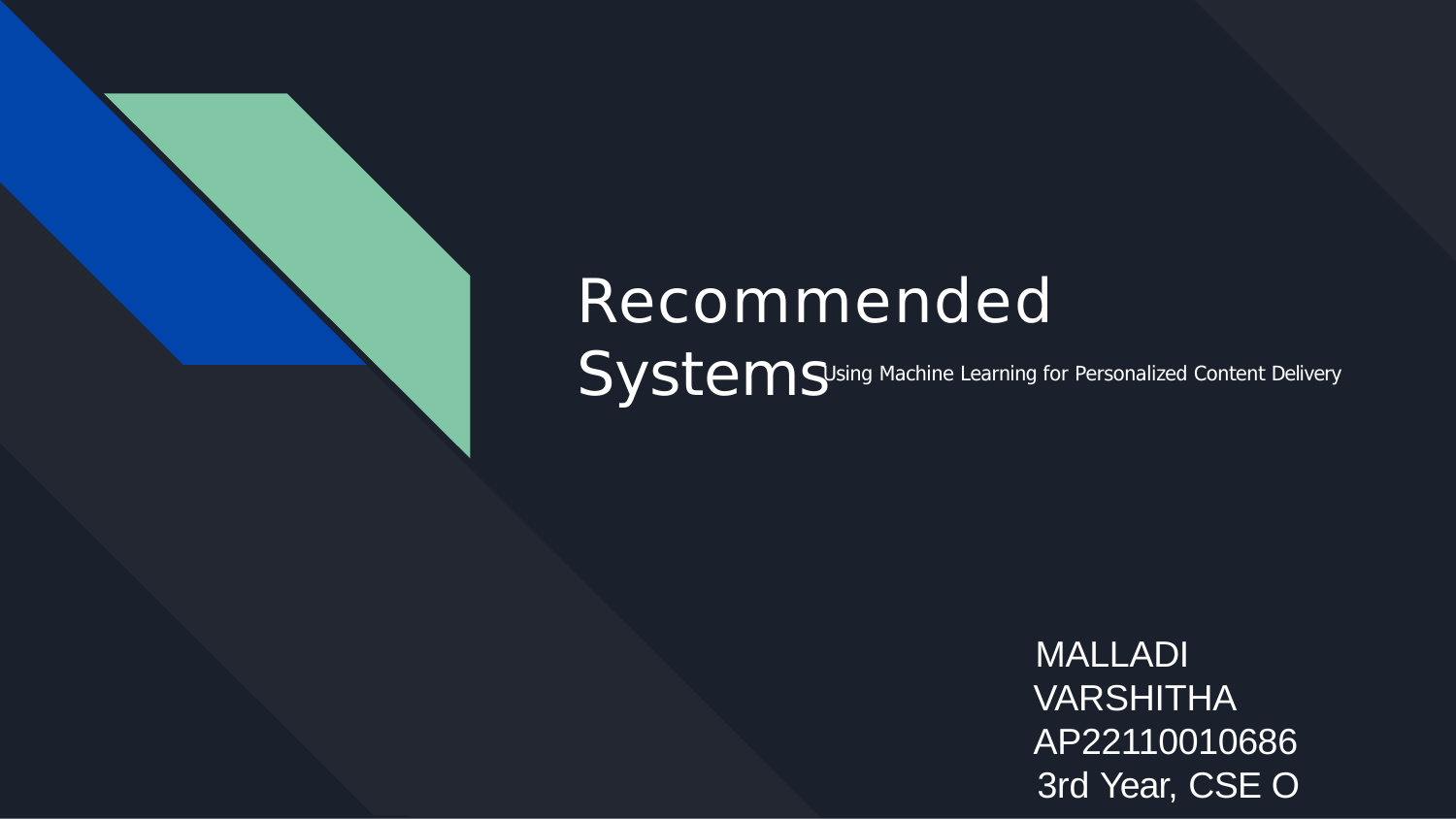

# Recommended Systems
Using Machine Learning for Personalized Content Delivery
MALLADI VARSHITHA AP22110010686
3rd Year, CSE O